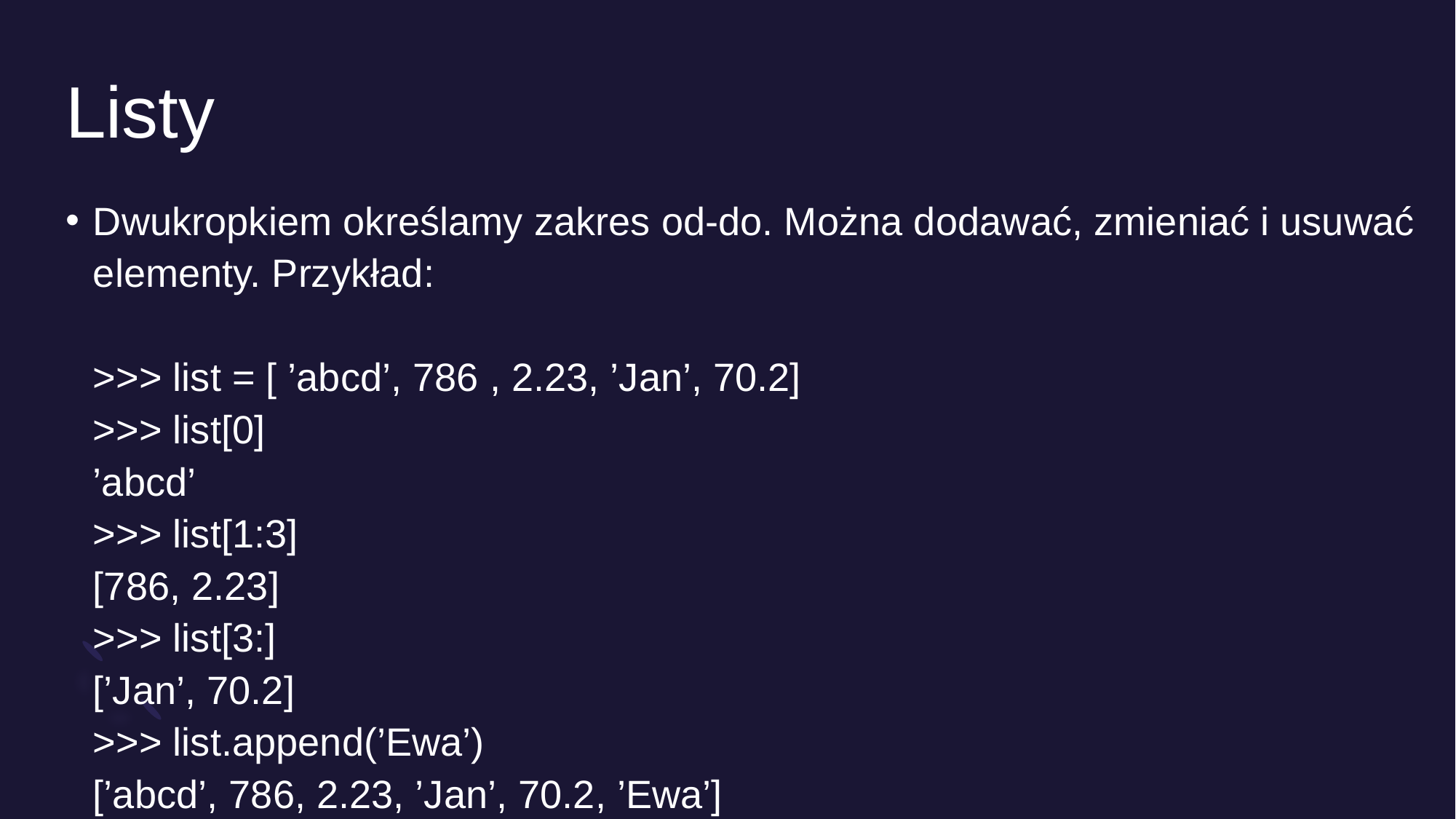

# Listy
Dwukropkiem określamy zakres od-do. Można dodawać, zmieniać i usuwać elementy. Przykład:
>>> list = [ ’abcd’, 786 , 2.23, ’Jan’, 70.2]
>>> list[0]
’abcd’
>>> list[1:3]
[786, 2.23]
>>> list[3:]
[’Jan’, 70.2]
>>> list.append(’Ewa’)
[’abcd’, 786, 2.23, ’Jan’, 70.2, ’Ewa’]